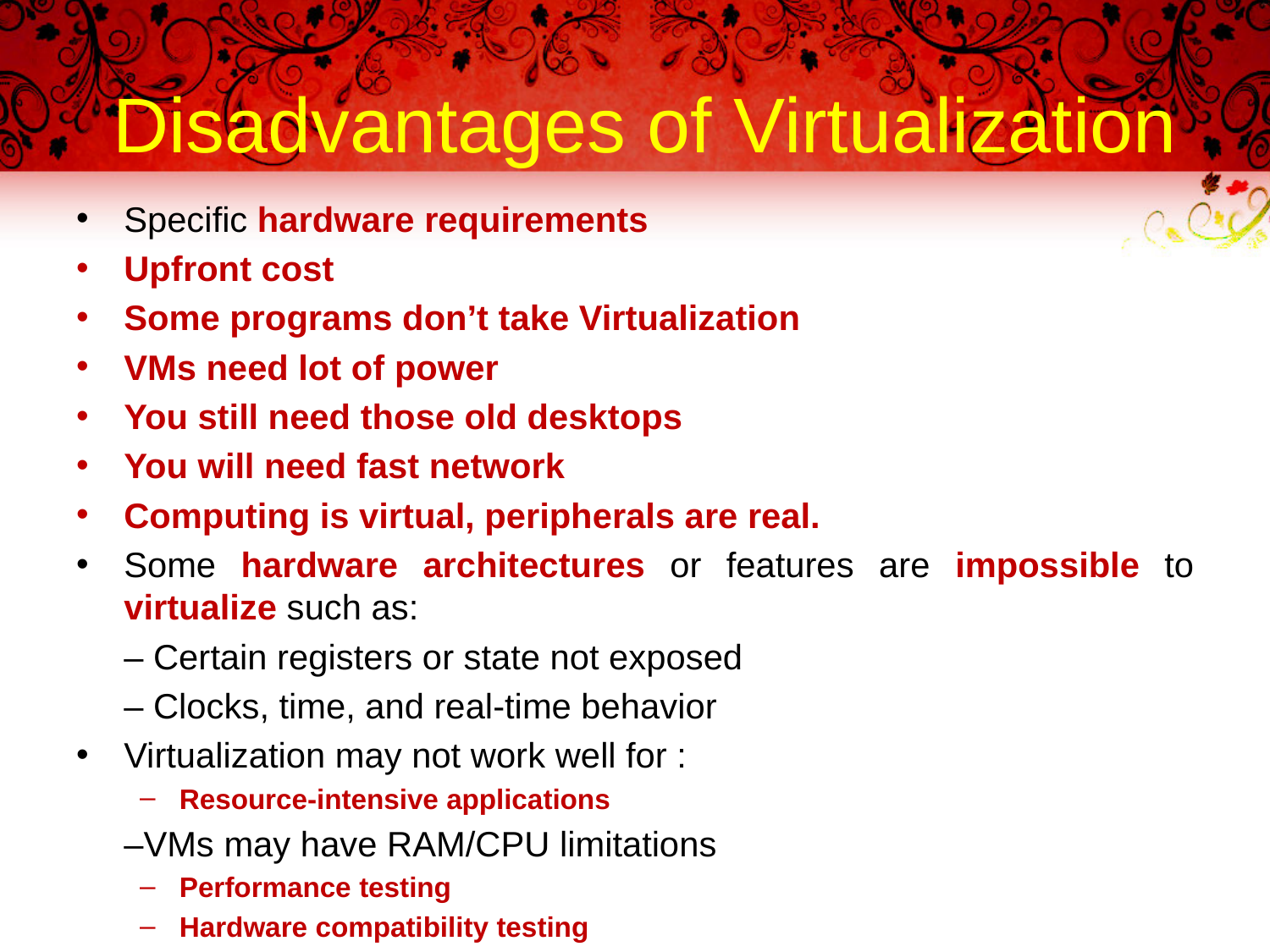

# Disadvantages of Virtualization
Specific hardware requirements
Upfront cost
Some programs don’t take Virtualization
VMs need lot of power
You still need those old desktops
You will need fast network
Computing is virtual, peripherals are real.
Some hardware architectures or features are impossible to virtualize such as:
	– Certain registers or state not exposed
	– Clocks, time, and real-time behavior
Virtualization may not work well for :
Resource-intensive applications
	–VMs may have RAM/CPU limitations
Performance testing
Hardware compatibility testing